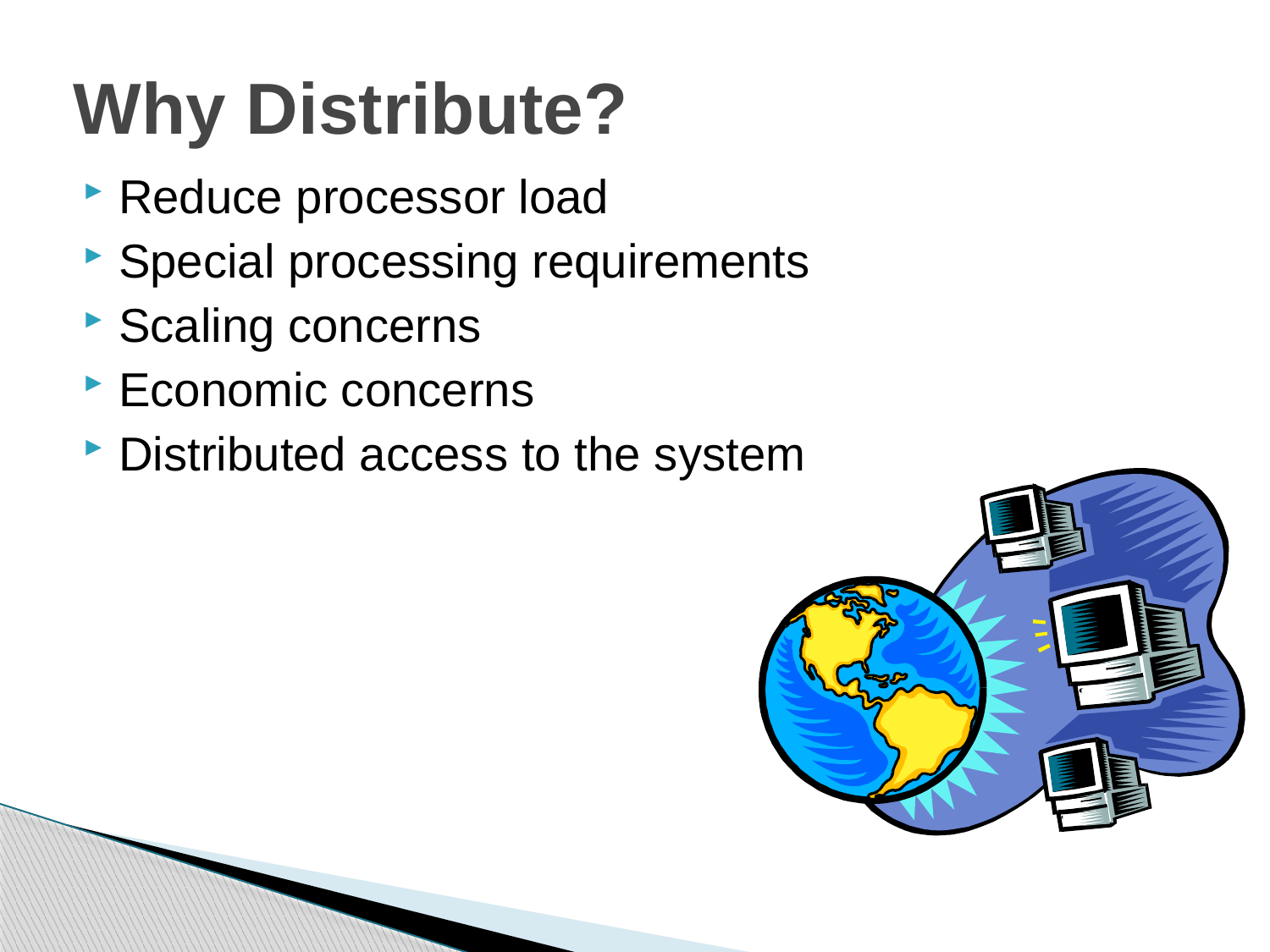

# Why Distribute?
Reduce processor load
Special processing requirements
Scaling concerns
Economic concerns
Distributed access to the system